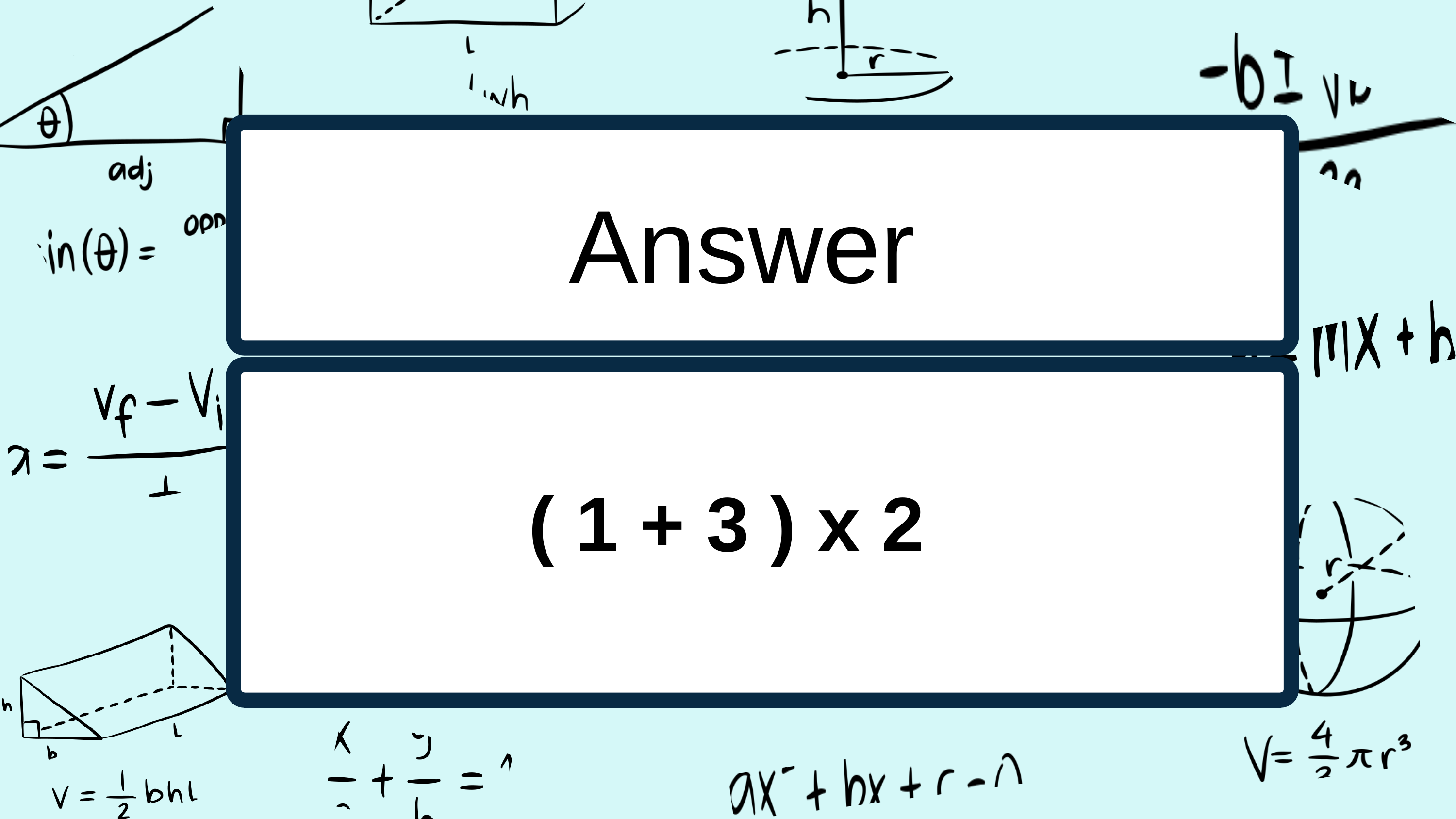

Answer

( 1 + 3 ) x 2